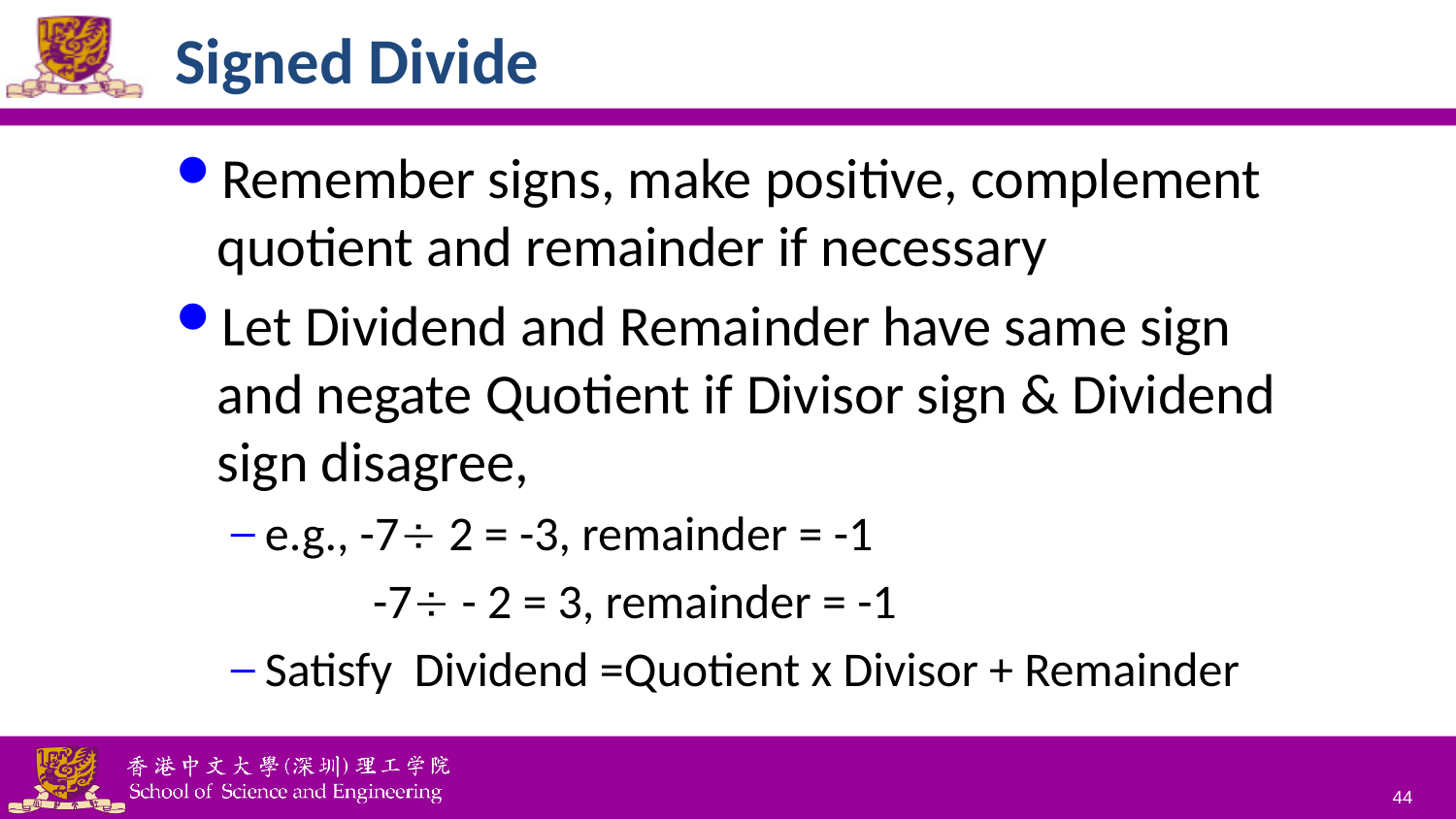

# Signed Divide
Remember signs, make positive, complement quotient and remainder if necessary
Let Dividend and Remainder have same sign and negate Quotient if Divisor sign & Dividend sign disagree,
e.g., -7÷ 2 = -3, remainder = -1
             -7÷ - 2 = 3, remainder = -1
Satisfy  Dividend =Quotient x Divisor + Remainder
44